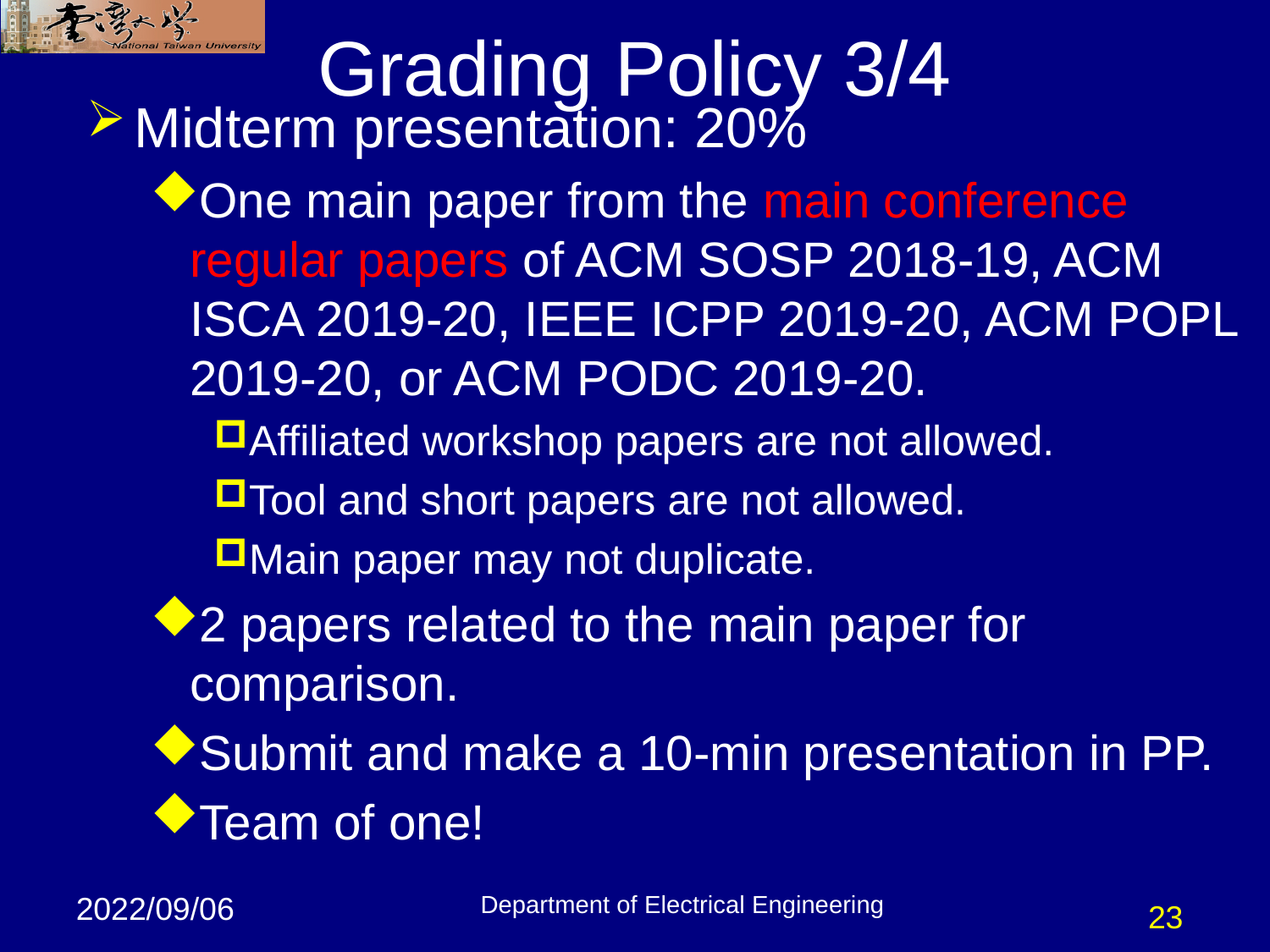

# Grading Policy 3/4
Midterm presentation: 20%
One main paper from the main conference regular papers of ACM SOSP 2018-19, ACM ISCA 2019-20, IEEE ICPP 2019-20, ACM POPL 2019-20, or ACM PODC 2019-20.
Affiliated workshop papers are not allowed.
Tool and short papers are not allowed.
Main paper may not duplicate.
2 papers related to the main paper for comparison.
Submit and make a 10-min presentation in PP.
Team of one!

Department of Electrical Engineering
23